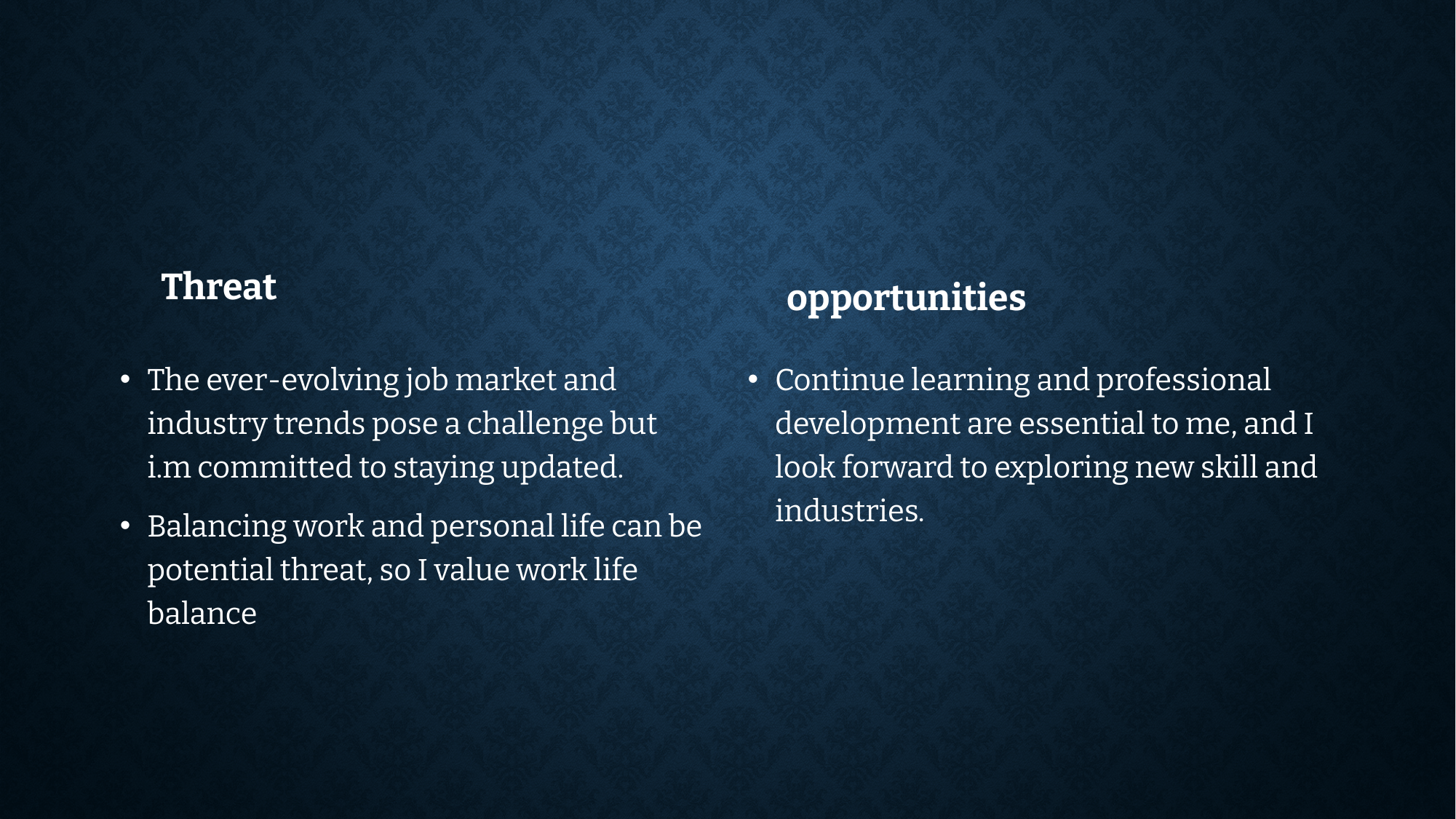

#
Threat
opportunities
The ever-evolving job market and industry trends pose a challenge but i.m committed to staying updated.
Balancing work and personal life can be potential threat, so I value work life balance
Continue learning and professional development are essential to me, and I look forward to exploring new skill and industries.